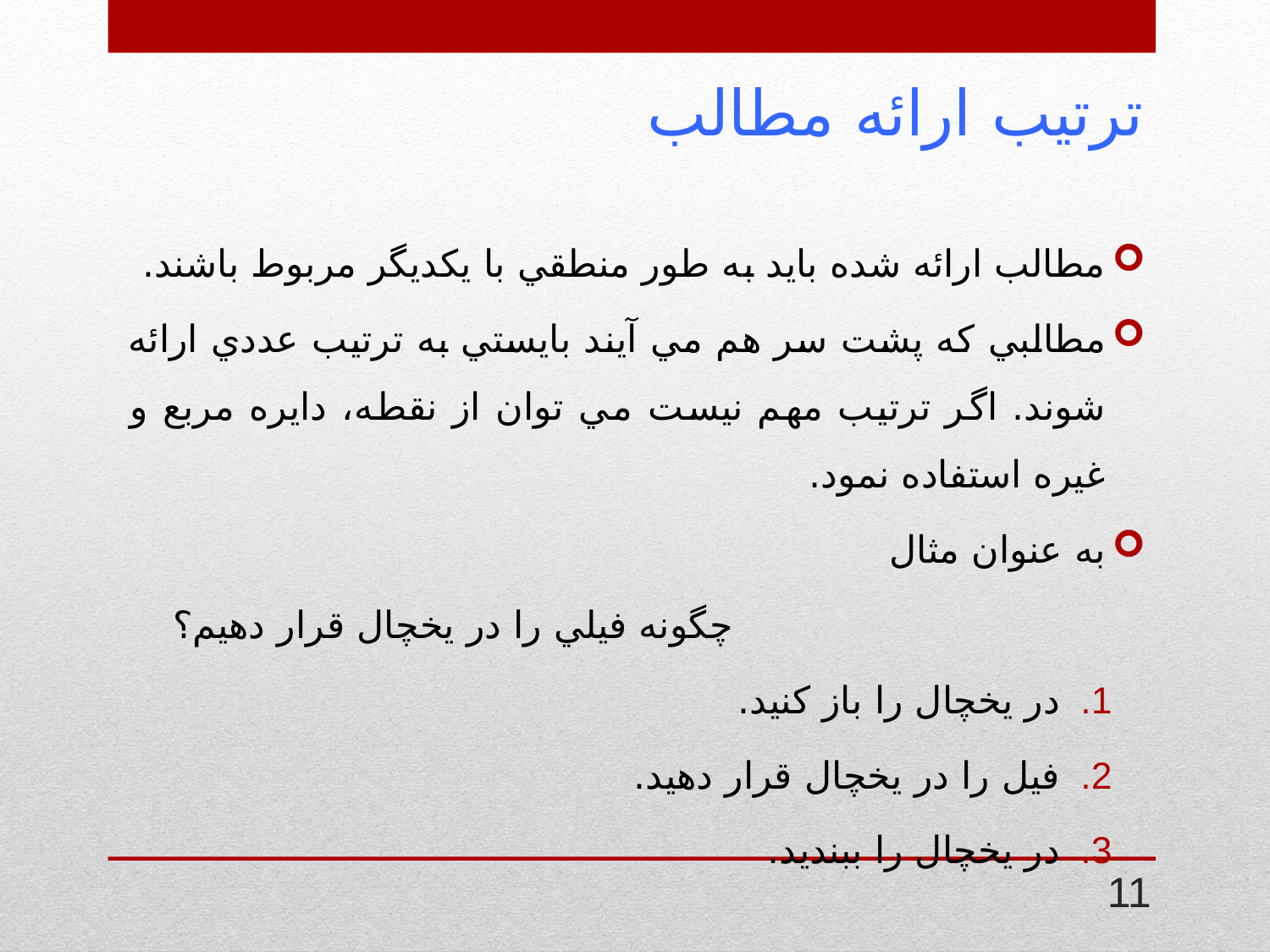

# ترتيب ارائه مطالب
مطالب ارائه شده بايد به طور منطقي با يکديگر مربوط باشند.
مطالبي که پشت سر هم مي آيند بايستي به ترتيب عددي ارائه شوند. اگر ترتيب مهم نيست مي توان از نقطه، دايره مربع و غيره استفاده نمود.
به عنوان مثال
چگونه فيلي را در يخچال قرار دهيم؟
در يخچال را باز کنيد.
فيل را در يخچال قرار دهيد.
در يخچال را ببنديد.
11